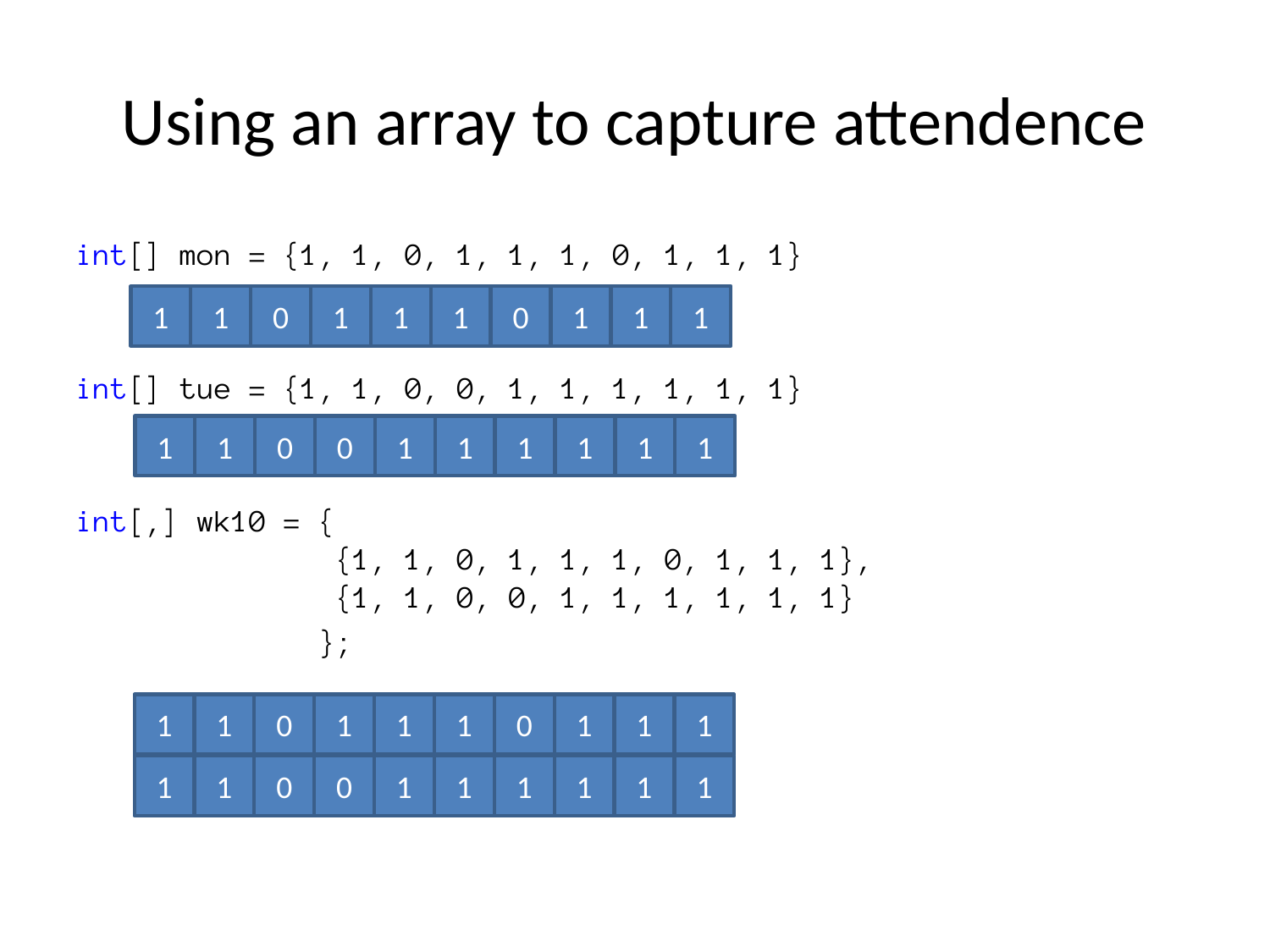

# Using an array to capture attendence
int[] mon = {1, 1, 0, 1, 1, 1, 0, 1, 1, 1}

int[] tue = {1, 1, 0, 0, 1, 1, 1, 1, 1, 1}

int[,] wk10 = {
               {1, 1, 0, 1, 1, 1, 0, 1, 1, 1},
               {1, 1, 0, 0, 1, 1, 1, 1, 1, 1}
              };

1
1
0
1
1
1
0
1
1
1
1
1
0
0
1
1
1
1
1
1
1
1
0
1
1
1
0
1
1
1
1
1
0
0
1
1
1
1
1
1